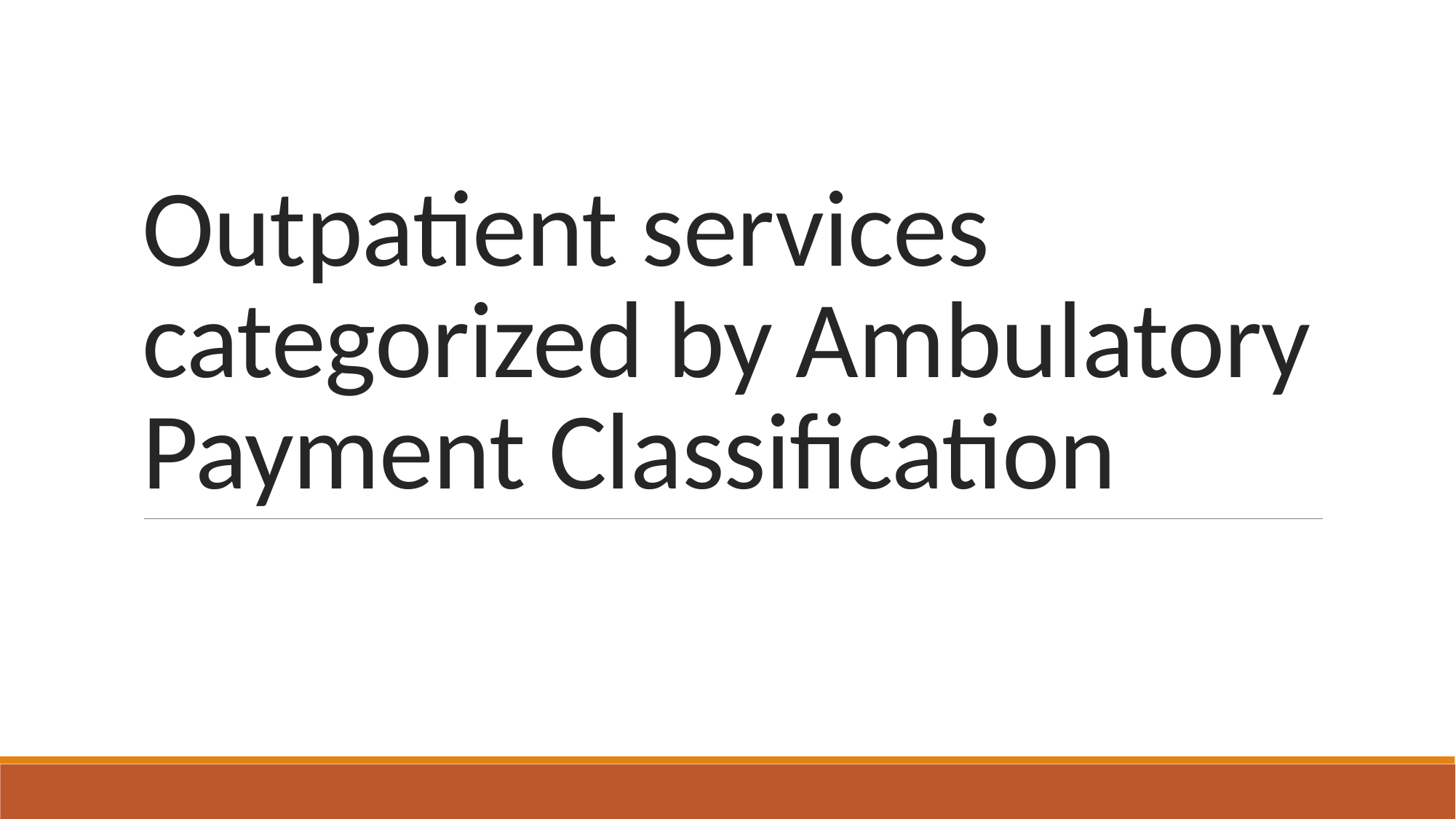

# Outpatient services categorized by Ambulatory Payment Classification